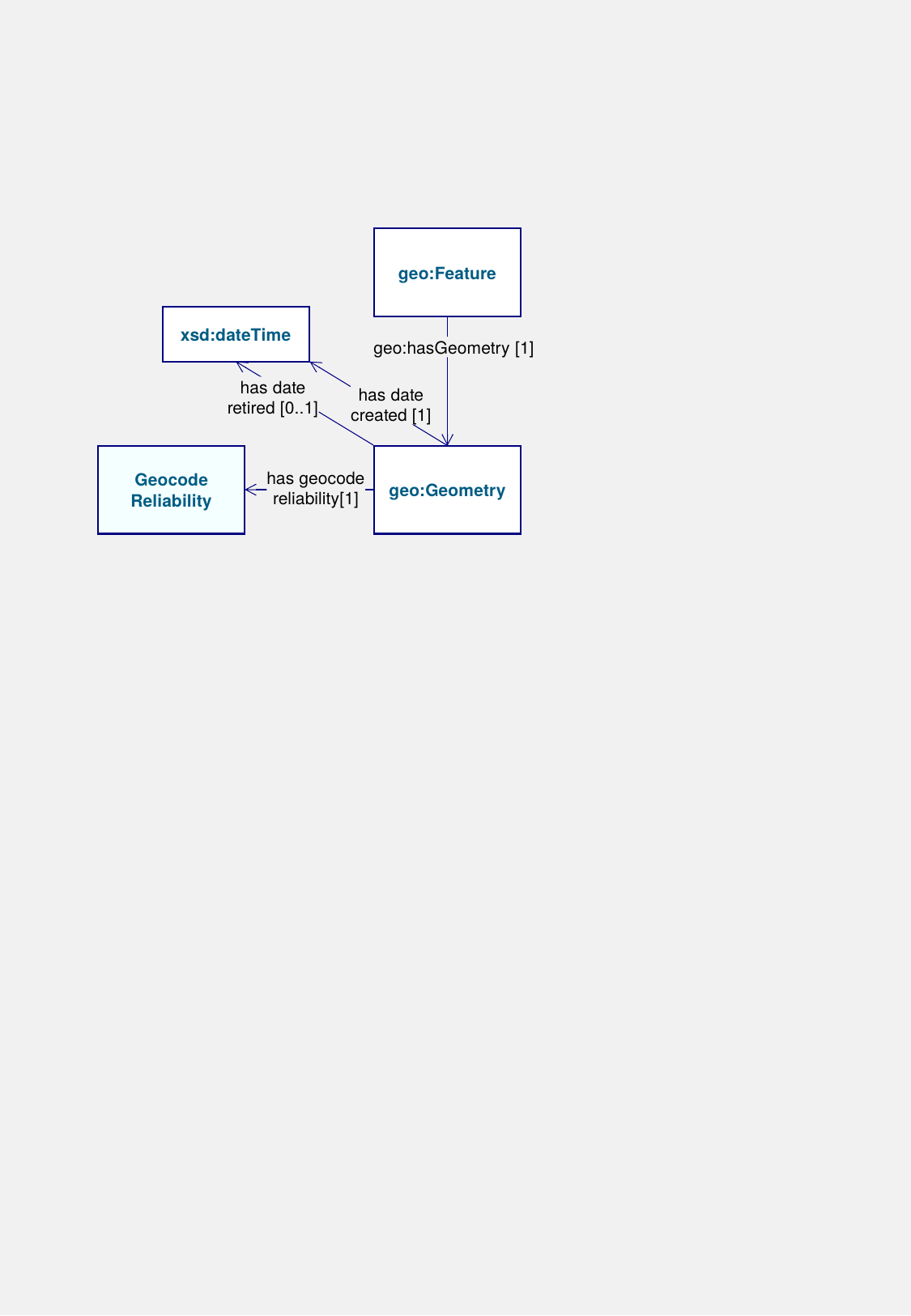

geo:Feature
xsd:dateTime
geo:hasGeometry [1]
has date
retired [0..1]
has date
created [1]
Geocode Reliability
geo:Geometry
has geocode
reliability[1]